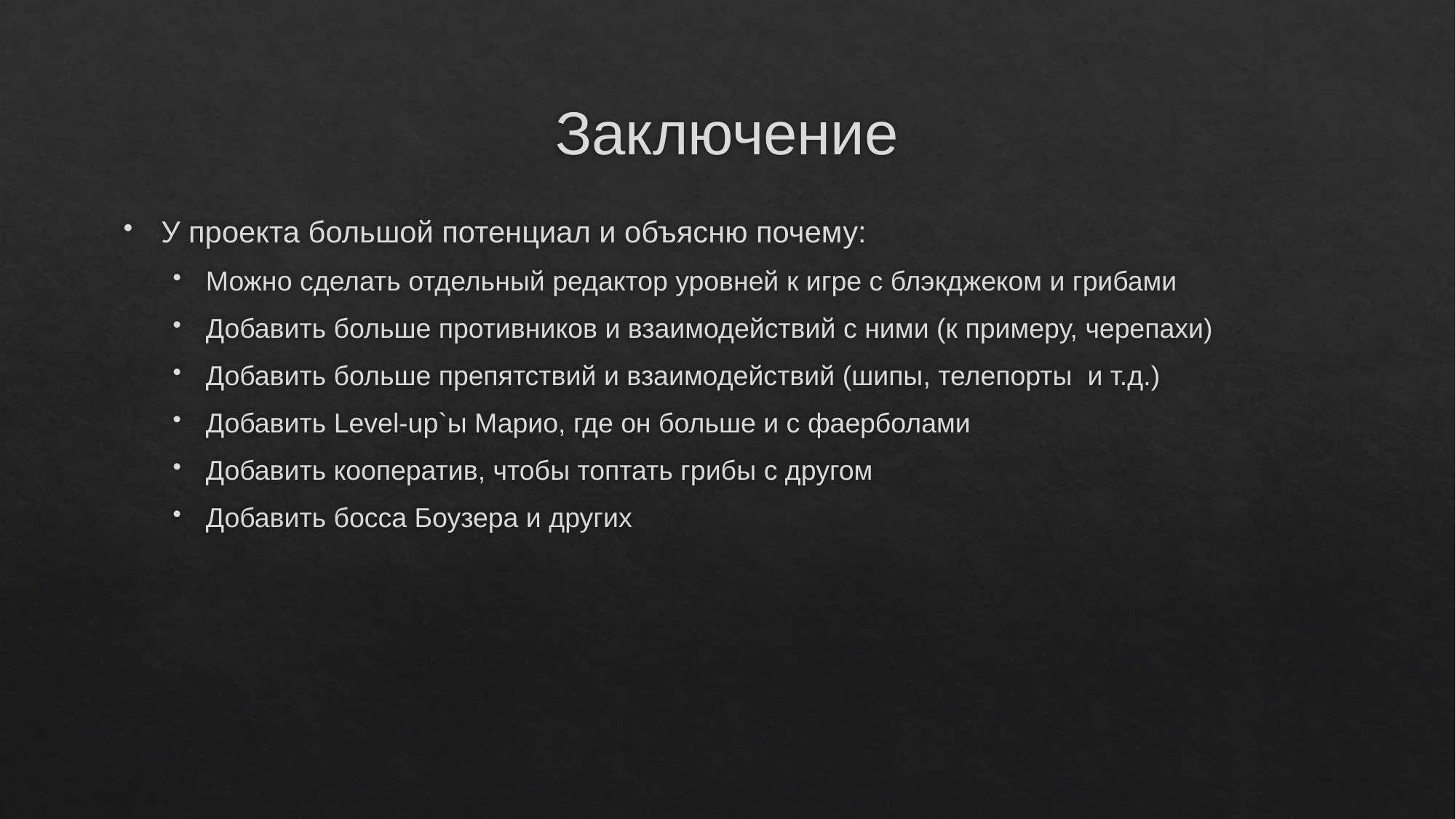

# Заключение
У проекта большой потенциал и объясню почему:
Можно сделать отдельный редактор уровней к игре с блэкджеком и грибами
Добавить больше противников и взаимодействий с ними (к примеру, черепахи)
Добавить больше препятствий и взаимодействий (шипы, телепорты  и т.д.)
Добавить Level-up`ы Марио, где он больше и с фаерболами
Добавить кооператив, чтобы топтать грибы с другом
Добавить босса Боузера и других